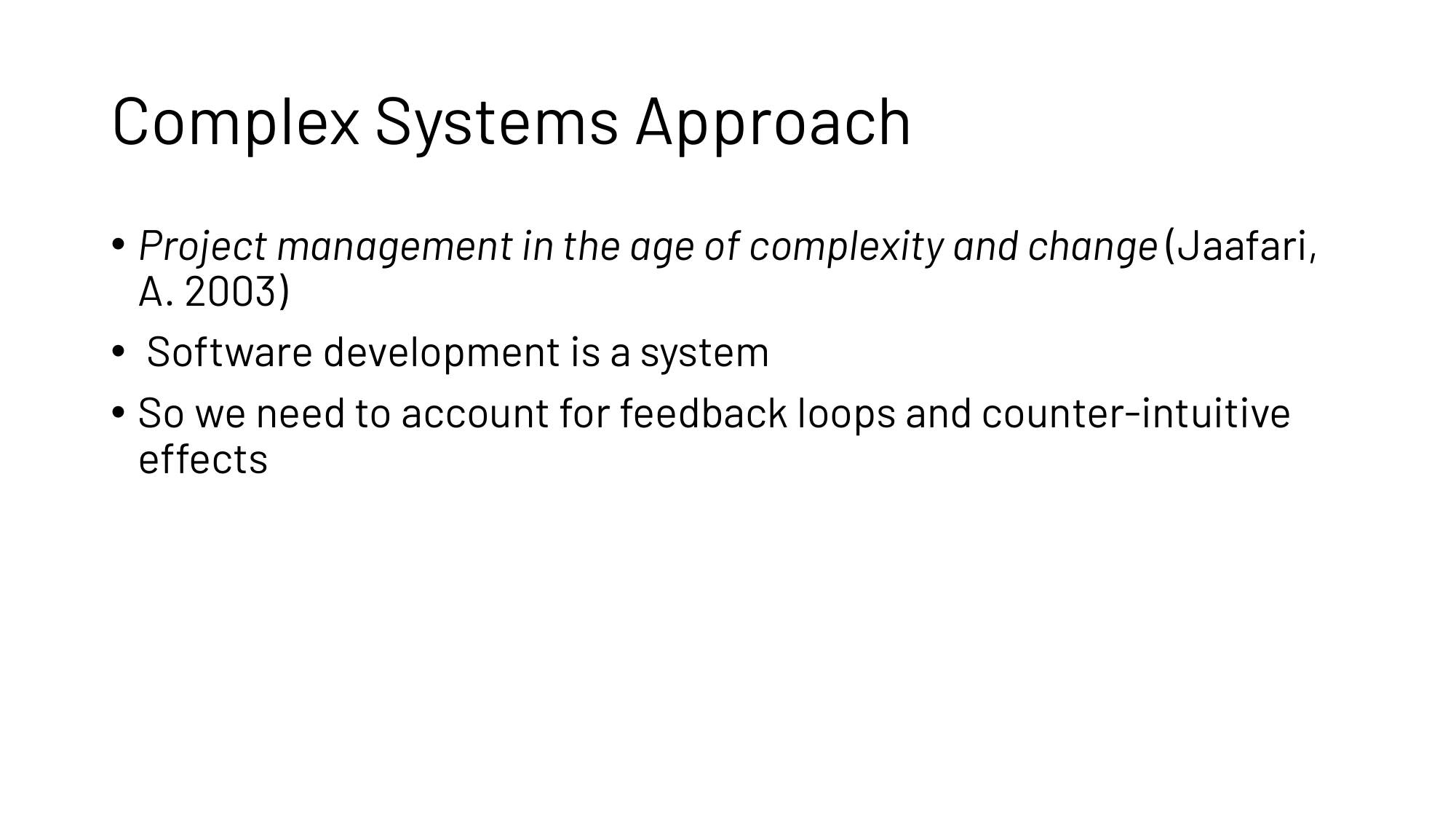

# Complex Systems Approach
Project management in the age of complexity and change (Jaafari, A. 2003)
 Software development is a system
So we need to account for feedback loops and counter-intuitive effects